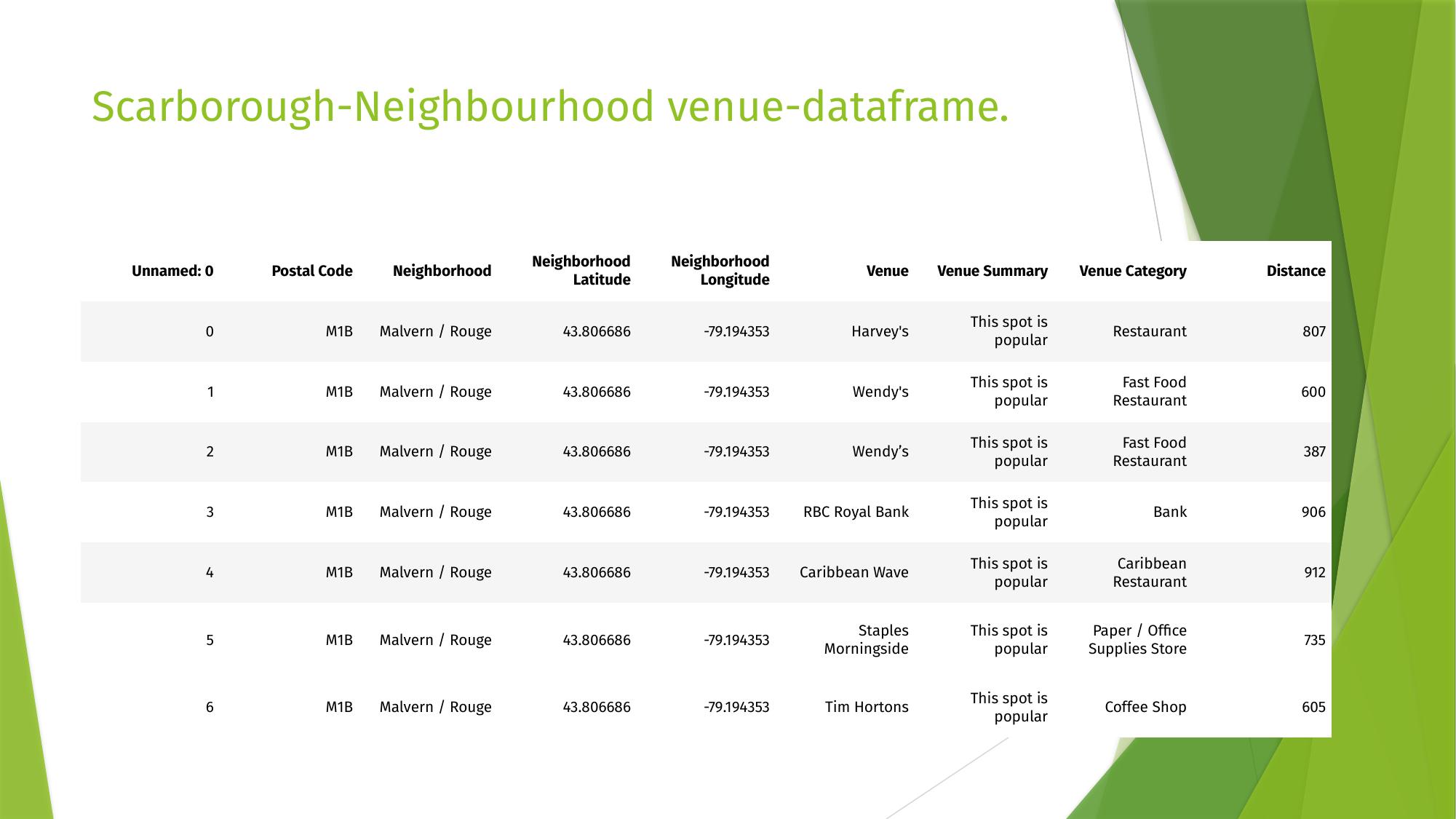

# Scarborough-Neighbourhood venue-dataframe.
| Unnamed: 0 | Postal Code | Neighborhood | Neighborhood Latitude | Neighborhood Longitude | Venue | Venue Summary | Venue Category | Distance |
| --- | --- | --- | --- | --- | --- | --- | --- | --- |
| 0 | M1B | Malvern / Rouge | 43.806686 | -79.194353 | Harvey's | This spot is popular | Restaurant | 807 |
| 1 | M1B | Malvern / Rouge | 43.806686 | -79.194353 | Wendy's | This spot is popular | Fast Food Restaurant | 600 |
| 2 | M1B | Malvern / Rouge | 43.806686 | -79.194353 | Wendy’s | This spot is popular | Fast Food Restaurant | 387 |
| 3 | M1B | Malvern / Rouge | 43.806686 | -79.194353 | RBC Royal Bank | This spot is popular | Bank | 906 |
| 4 | M1B | Malvern / Rouge | 43.806686 | -79.194353 | Caribbean Wave | This spot is popular | Caribbean Restaurant | 912 |
| 5 | M1B | Malvern / Rouge | 43.806686 | -79.194353 | Staples Morningside | This spot is popular | Paper / Office Supplies Store | 735 |
| 6 | M1B | Malvern / Rouge | 43.806686 | -79.194353 | Tim Hortons | This spot is popular | Coffee Shop | 605 |